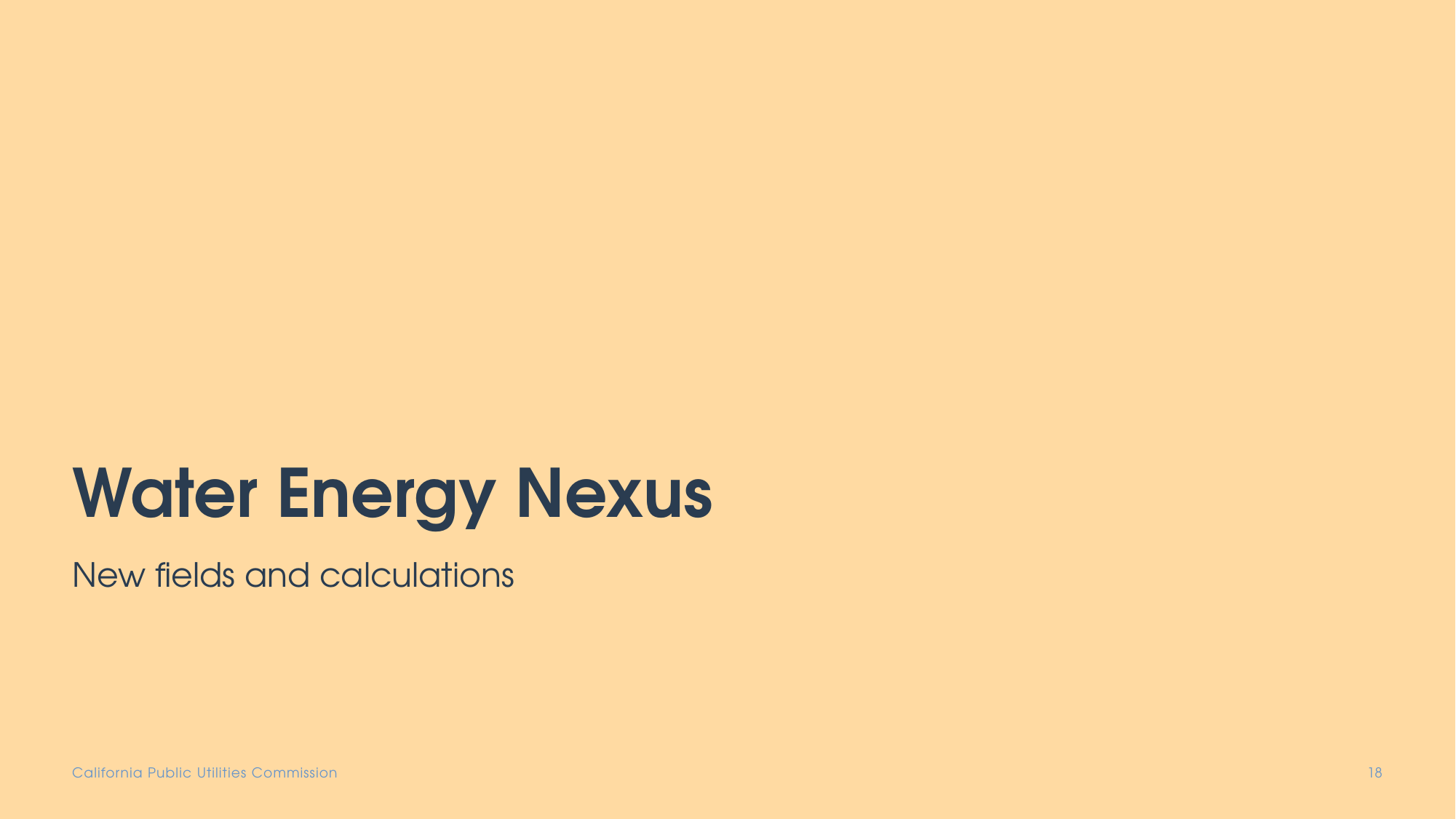

# Water Energy Nexus
New fields and calculations
18